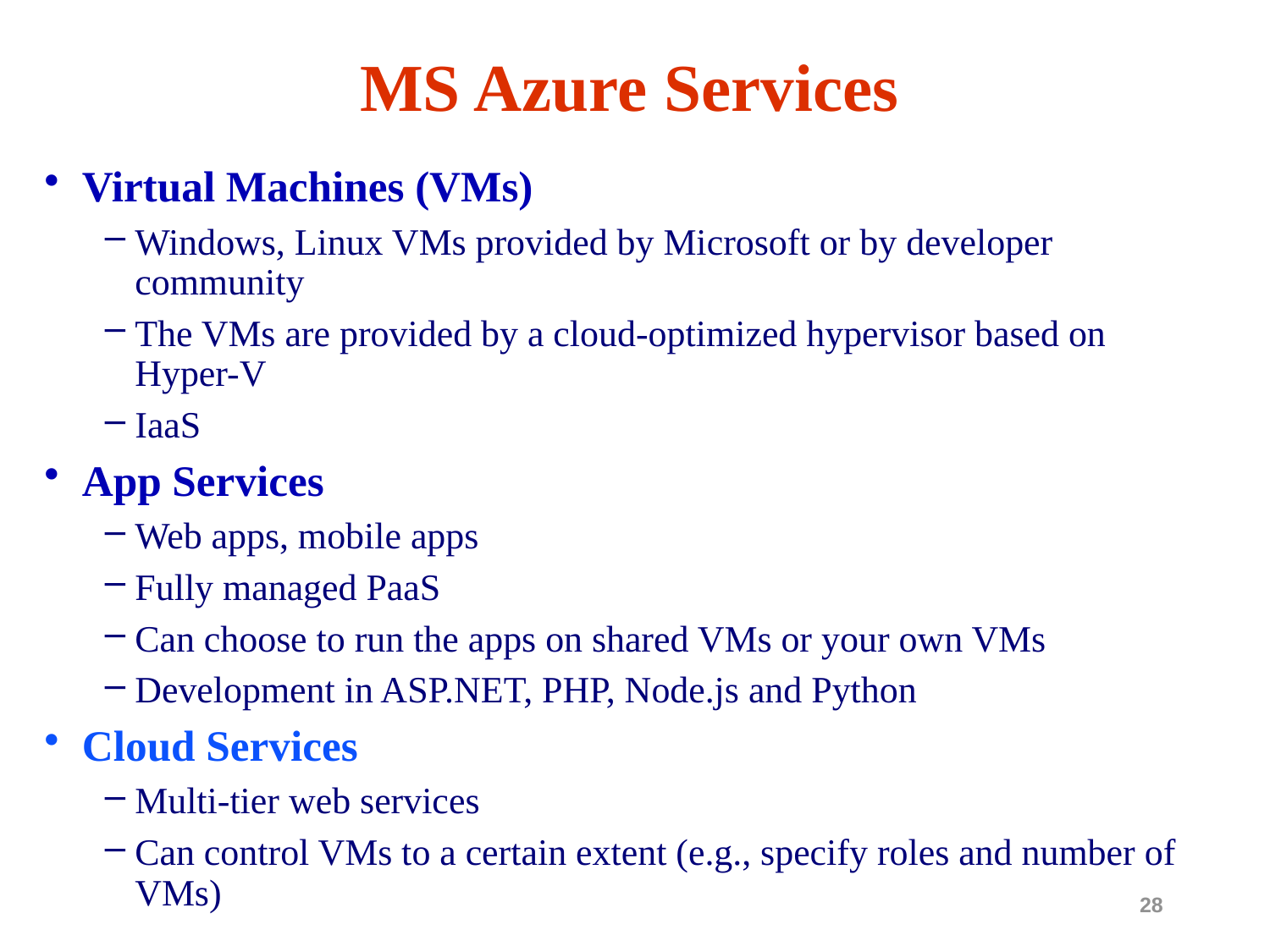

# MS Azure Services
Virtual Machines (VMs)
Windows, Linux VMs provided by Microsoft or by developer community
The VMs are provided by a cloud-optimized hypervisor based on Hyper-V
IaaS
App Services
Web apps, mobile apps
Fully managed PaaS
Can choose to run the apps on shared VMs or your own VMs
Development in ASP.NET, PHP, Node.js and Python
Cloud Services
Multi-tier web services
Can control VMs to a certain extent (e.g., specify roles and number of VMs)